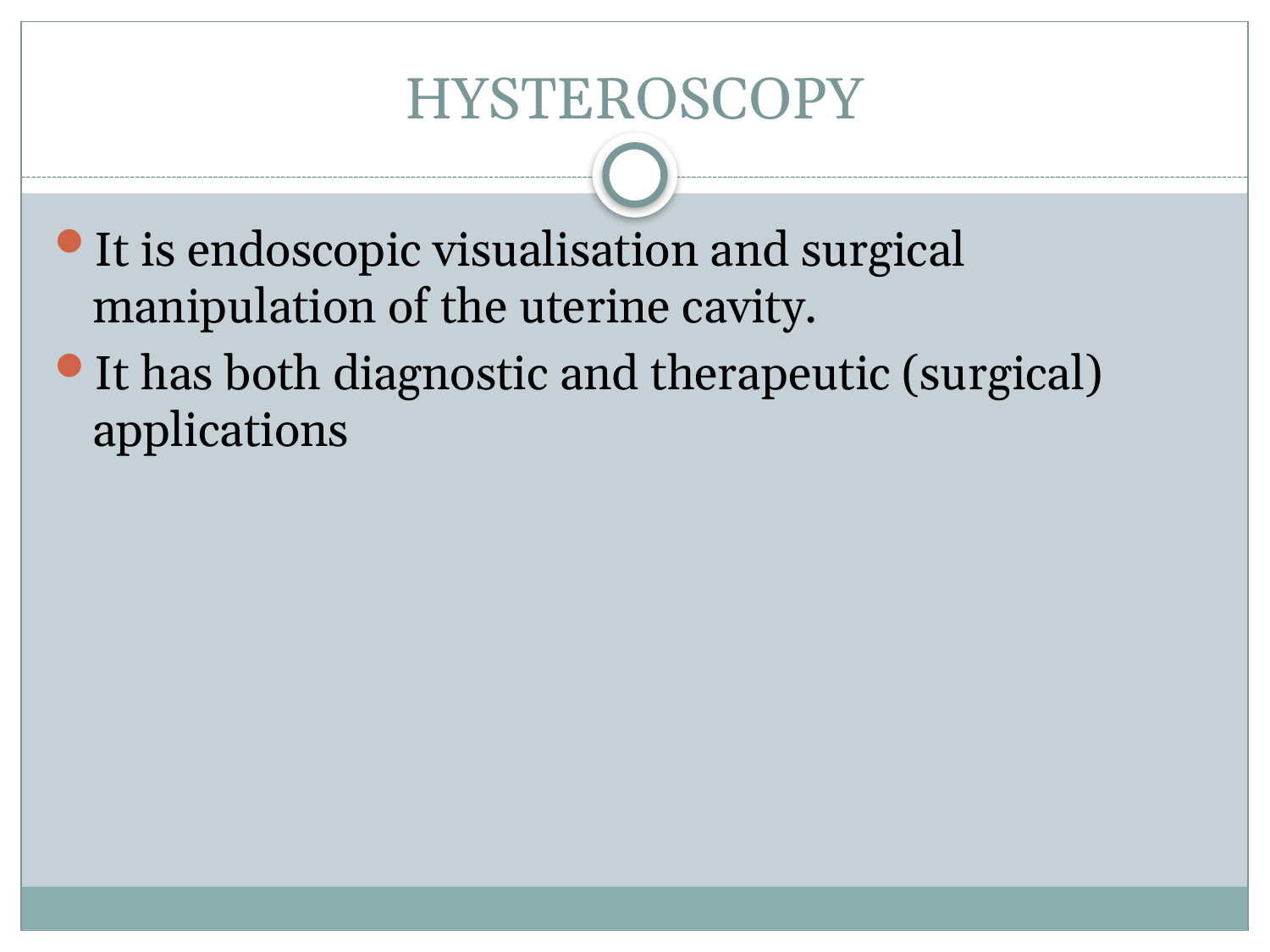

# HYSTEROSCOPY
It is endoscopic visualisation and surgical manipulation of the uterine cavity.
It has both diagnostic and therapeutic (surgical) applications